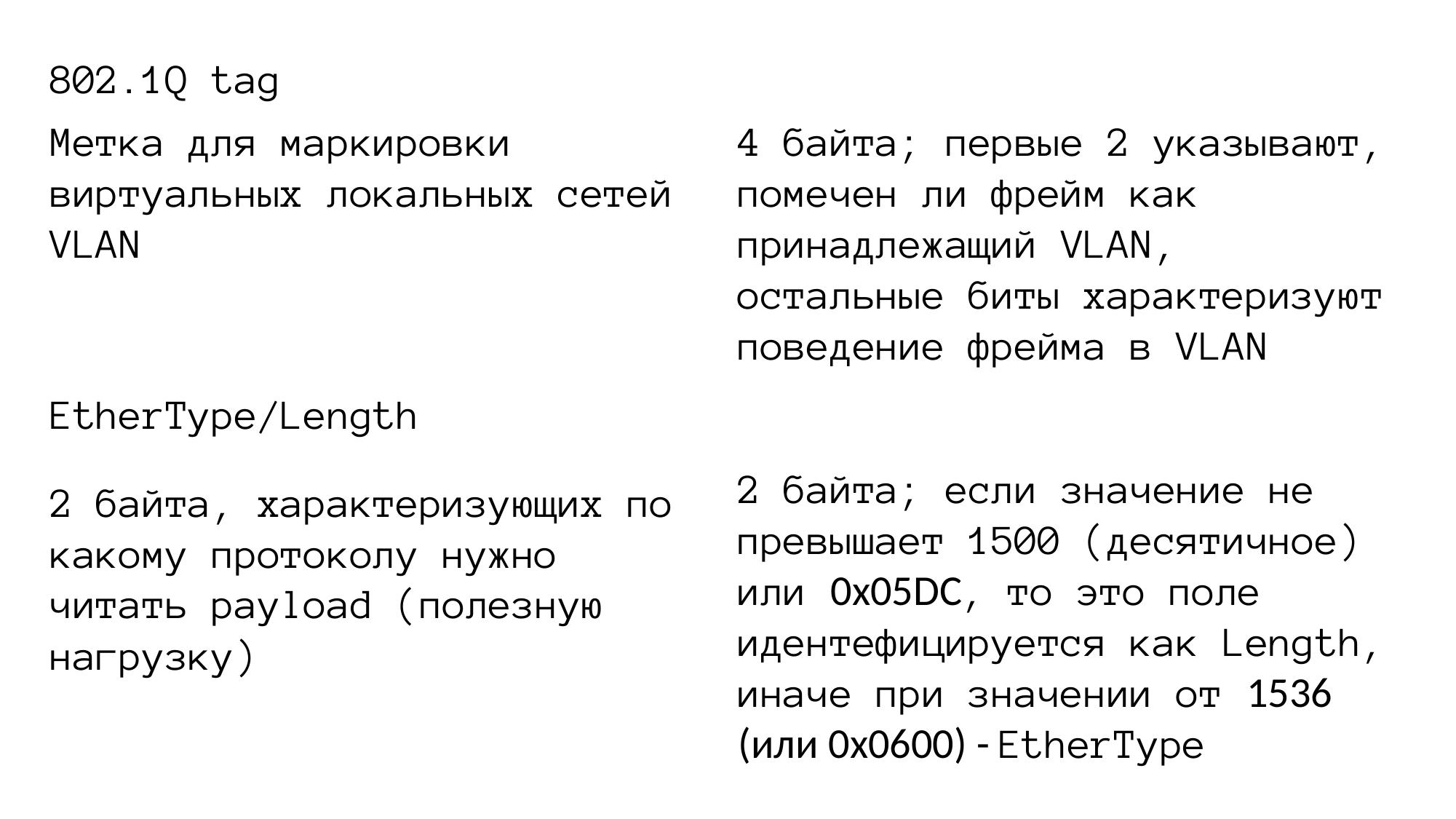

802.1Q tag
Метка для маркировки виртуальных локальных сетей VLAN
4 байта; первые 2 указывают, помечен ли фрейм как принадлежащий VLAN, остальные биты характеризуют поведение фрейма в VLAN
EtherType/Length
2 байта; если значение не превышает 1500 (десятичное) или 0x05DC, то это поле идентефицируется как Length, иначе при значении от 1536 (или 0x0600) - EtherType
2 байта, характеризующих по какому протоколу нужно читать payload (полезную нагрузку)